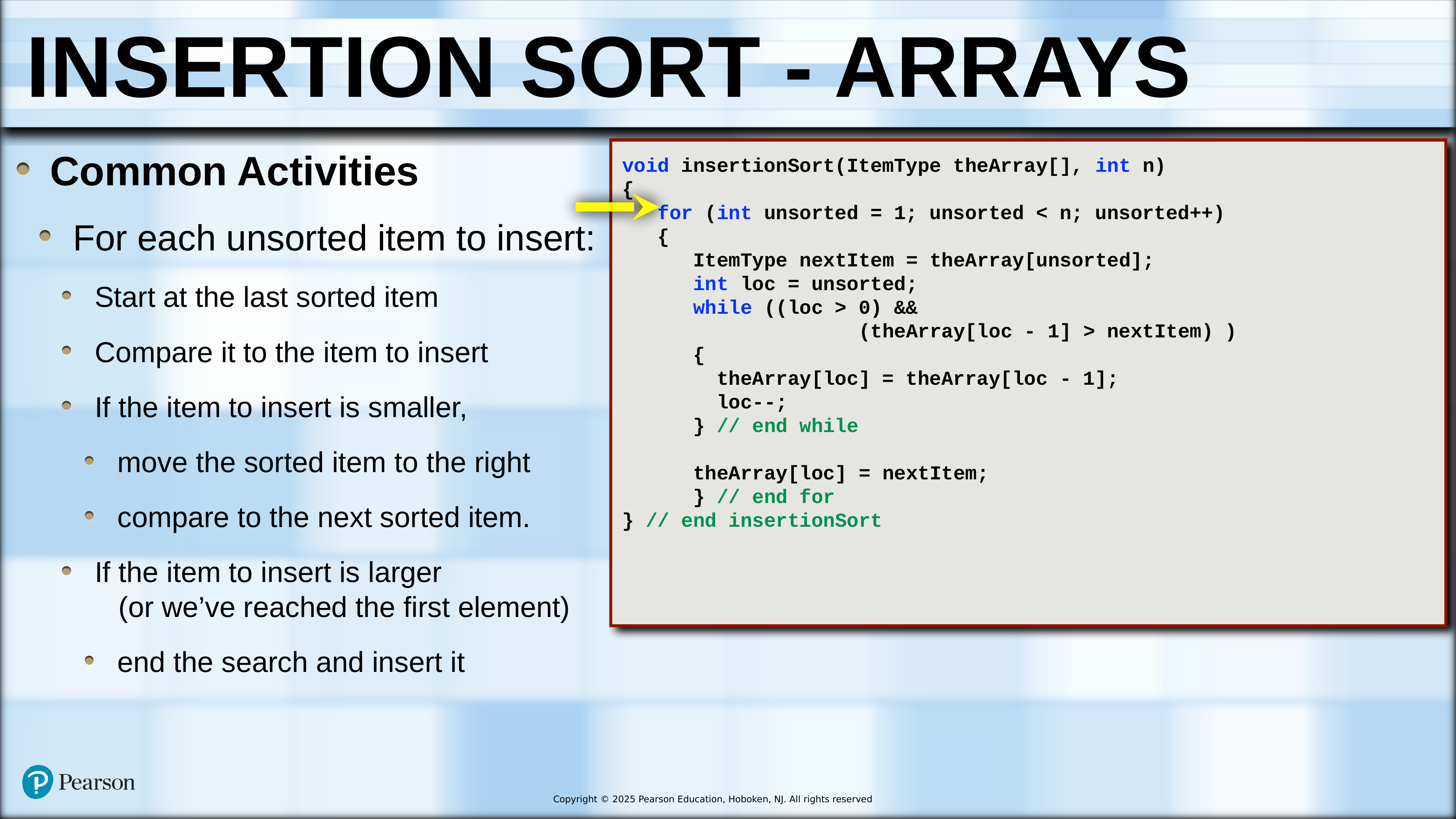

# Insertion Sort - Arrays
Common Activities
For each unsorted item to insert:
Start at the last sorted item
Compare it to the item to insert
If the item to insert is smaller,
move the sorted item to the right
compare to the next sorted item.
If the item to insert is larger
   (or we’ve reached the first element)
end the search and insert it

void insertionSort(ItemType theArray[], int n)
{
   for (int unsorted = 1; unsorted < n; unsorted++)
   {
      ItemType nextItem = theArray[unsorted];
      int loc = unsorted;
      while ((loc > 0) &&
                    (theArray[loc - 1] > nextItem) )
      {
        theArray[loc] = theArray[loc - 1];
        loc--;
      } // end while
      theArray[loc] = nextItem;
      } // end for
} // end insertionSort